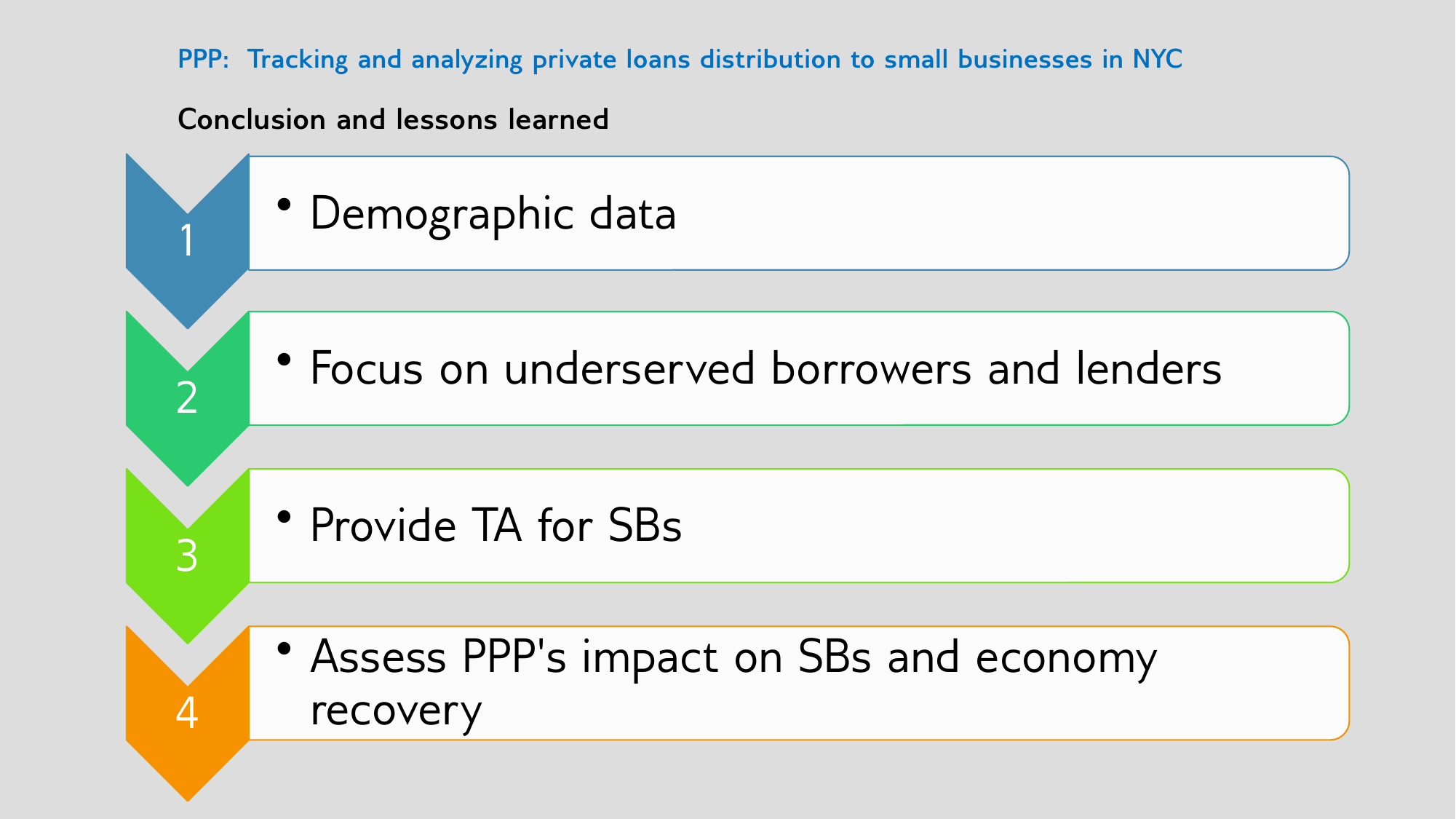

PPP:  Tracking and analyzing private loans distribution to small businesses in NYC
Conclusion and lessons learned
1
Demographic data
2
Focus on underserved borrowers and lenders
3
Provide TA for SBs
4
Assess PPP's impact on SBs and economy recovery